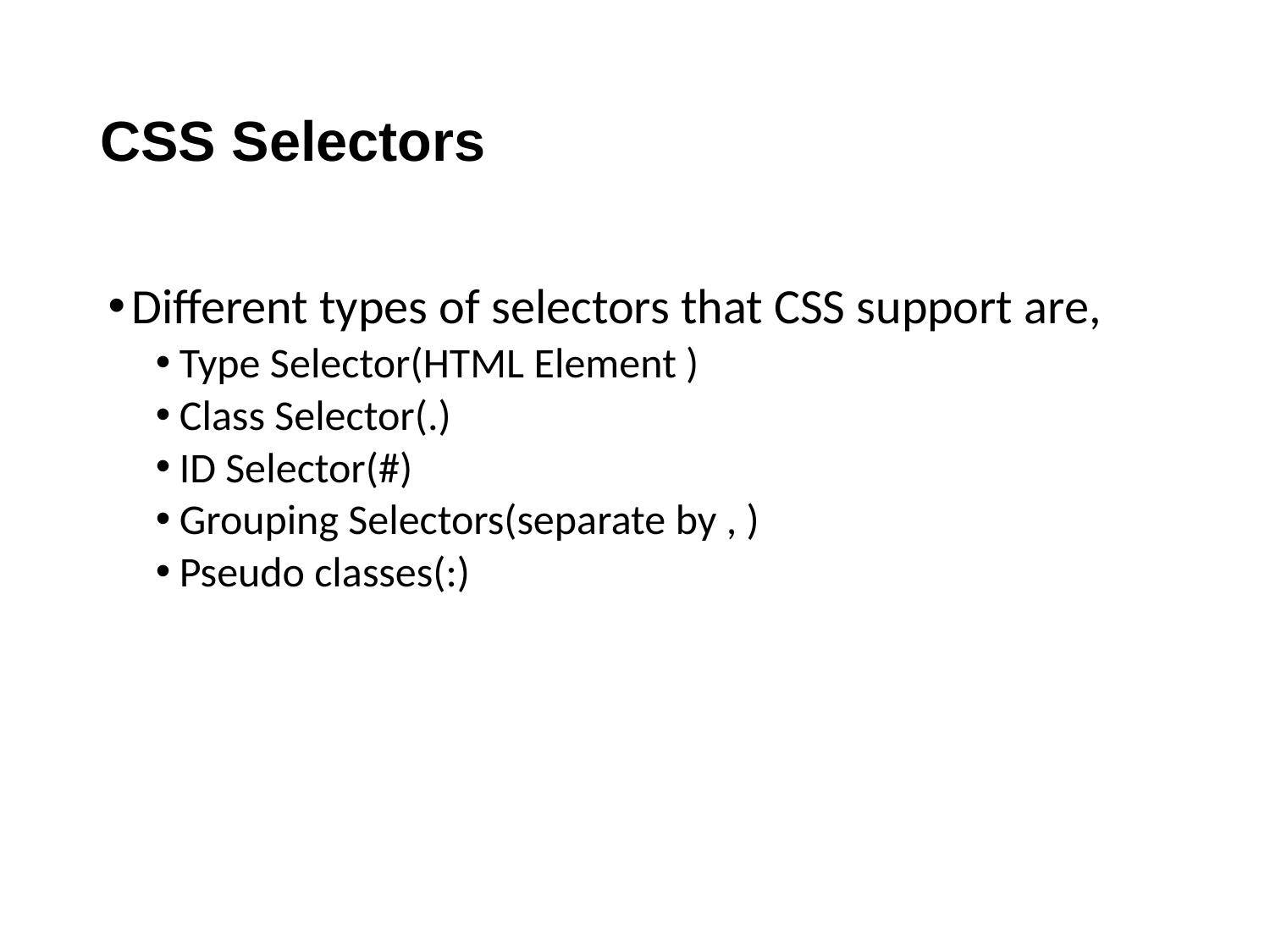

# CSS Selectors
Different types of selectors that CSS support are,
Type Selector(HTML Element )
Class Selector(.)
ID Selector(#)
Grouping Selectors(separate by , )
Pseudo classes(:)